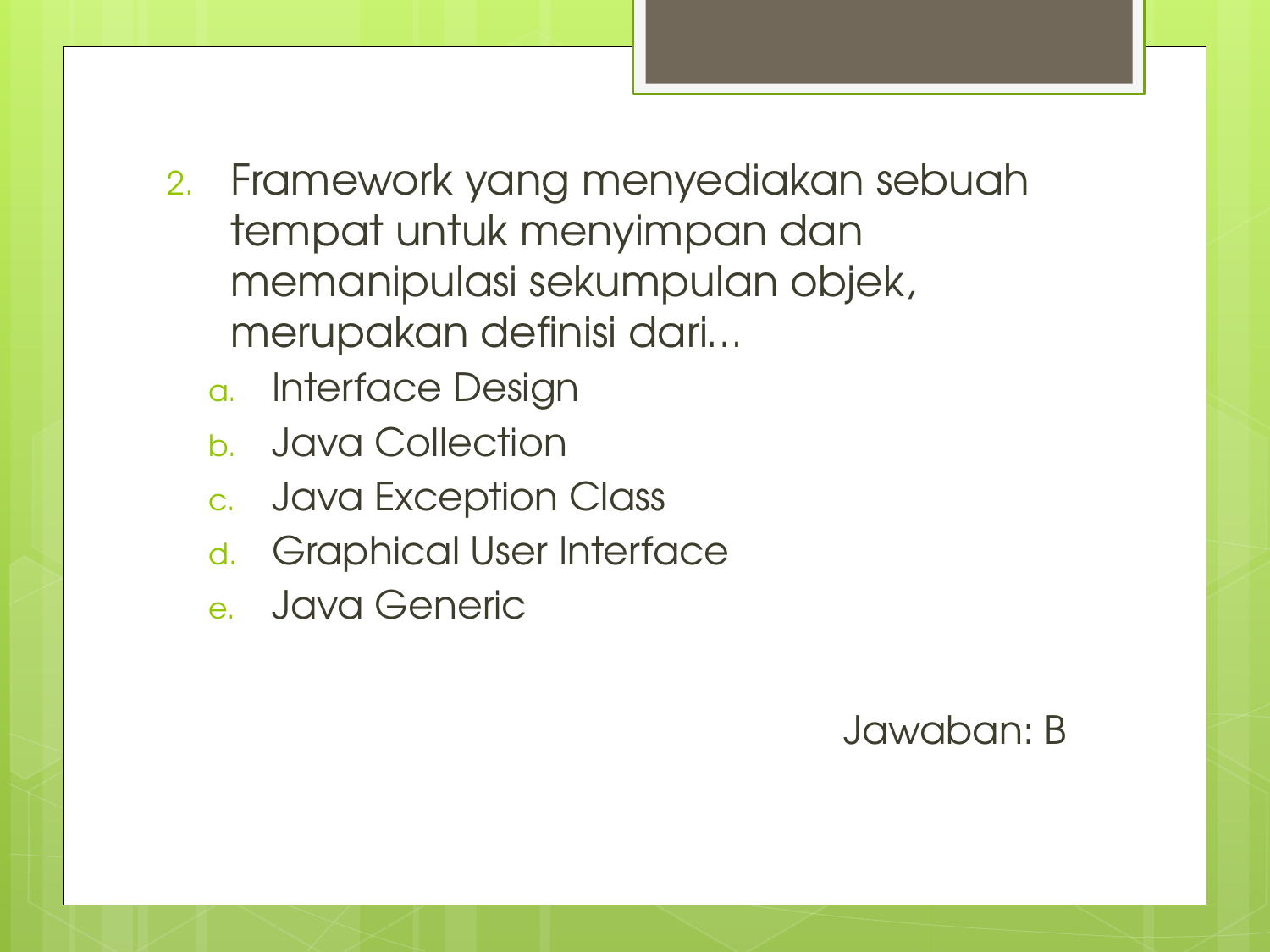

Framework yang menyediakan sebuah tempat untuk menyimpan dan memanipulasi sekumpulan objek, merupakan definisi dari…
Interface Design
Java Collection
Java Exception Class
Graphical User Interface
Java Generic

					Jawaban: B